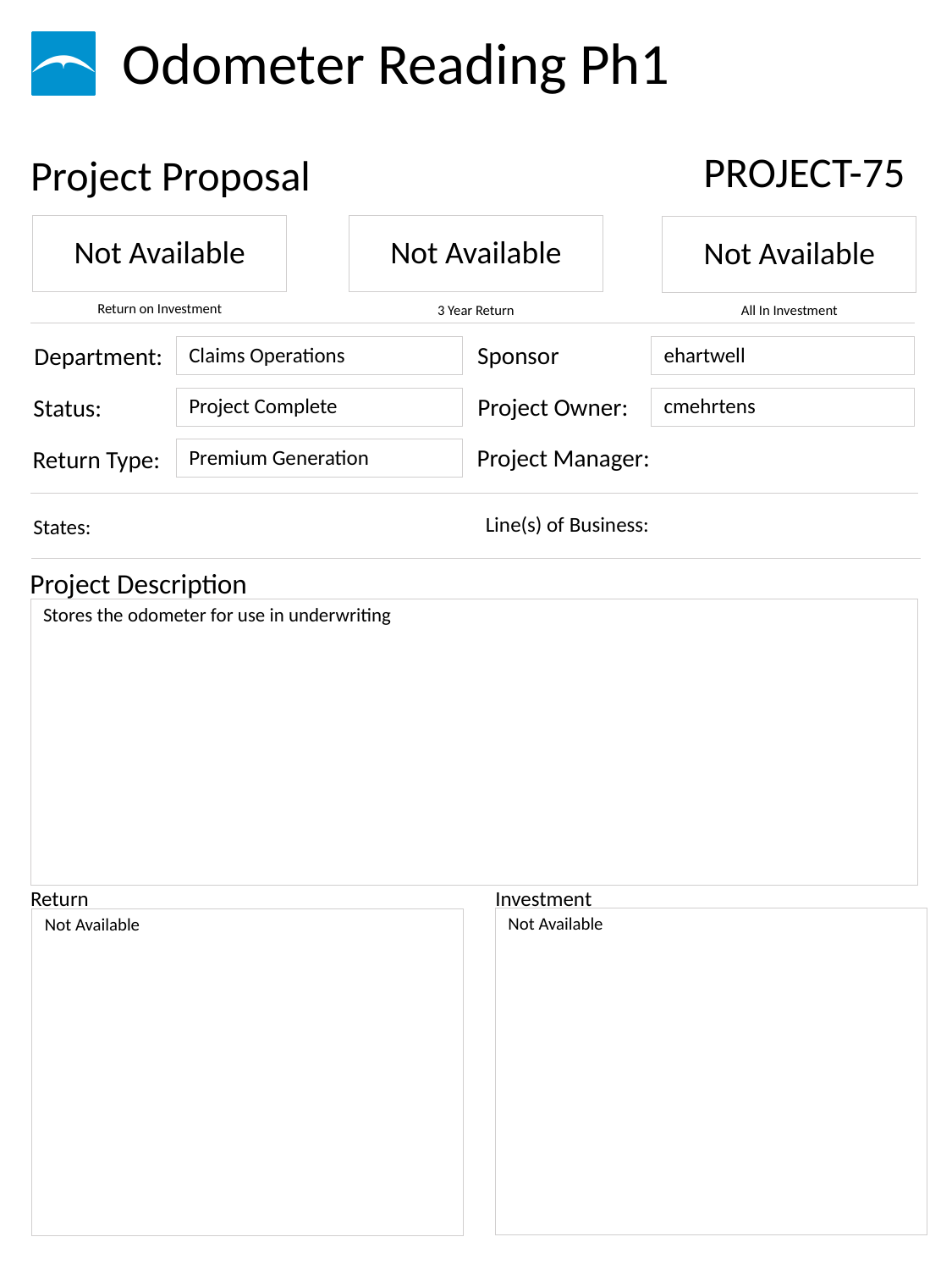

# Odometer Reading Ph1
PROJECT-75
Not Available
Not Available
Not Available
Claims Operations
ehartwell
Project Complete
cmehrtens
Premium Generation

Stores the odometer for use in underwriting
Not Available
Not Available